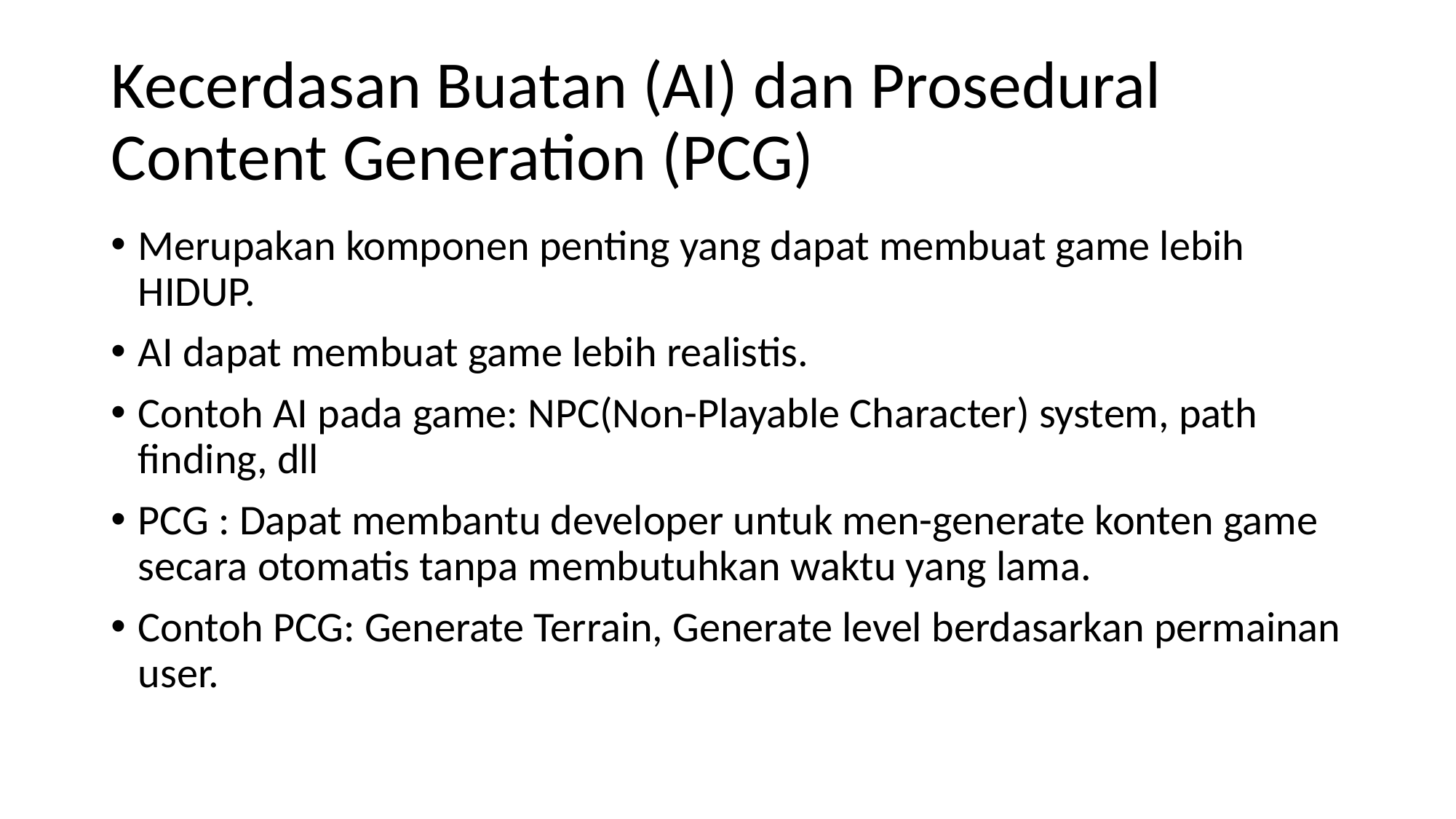

# Kecerdasan Buatan (AI) dan Prosedural Content Generation (PCG)
Merupakan komponen penting yang dapat membuat game lebih HIDUP.
AI dapat membuat game lebih realistis.
Contoh AI pada game: NPC(Non-Playable Character) system, path finding, dll
PCG : Dapat membantu developer untuk men-generate konten game secara otomatis tanpa membutuhkan waktu yang lama.
Contoh PCG: Generate Terrain, Generate level berdasarkan permainan user.